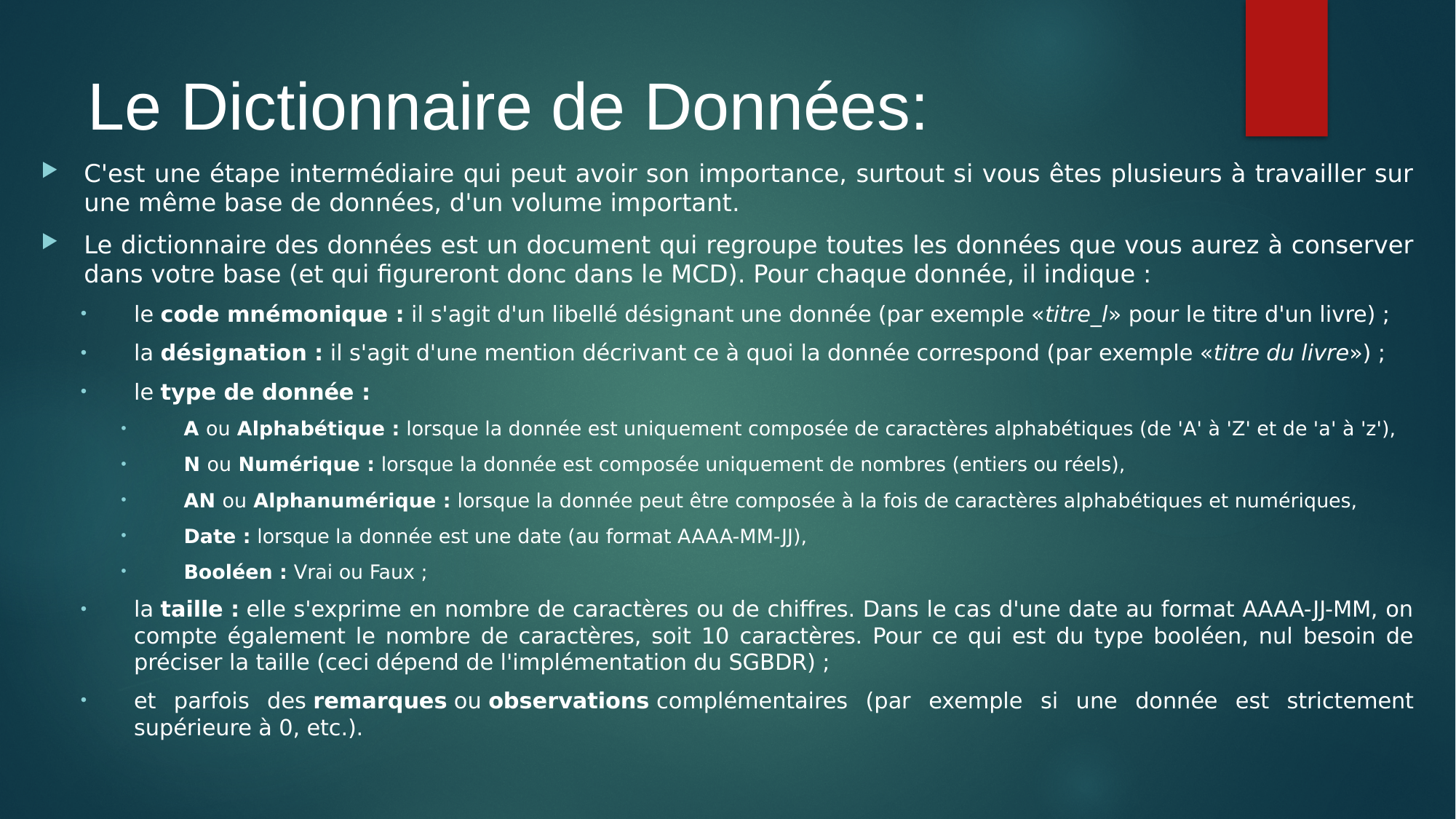

# Le Dictionnaire de Données:
C'est une étape intermédiaire qui peut avoir son importance, surtout si vous êtes plusieurs à travailler sur une même base de données, d'un volume important.
Le dictionnaire des données est un document qui regroupe toutes les données que vous aurez à conserver dans votre base (et qui figureront donc dans le MCD). Pour chaque donnée, il indique :
le code mnémonique : il s'agit d'un libellé désignant une donnée (par exemple «titre_l» pour le titre d'un livre) ;
la désignation : il s'agit d'une mention décrivant ce à quoi la donnée correspond (par exemple «titre du livre») ;
le type de donnée :
A ou Alphabétique : lorsque la donnée est uniquement composée de caractères alphabétiques (de 'A' à 'Z' et de 'a' à 'z'),
N ou Numérique : lorsque la donnée est composée uniquement de nombres (entiers ou réels),
AN ou Alphanumérique : lorsque la donnée peut être composée à la fois de caractères alphabétiques et numériques,
Date : lorsque la donnée est une date (au format AAAA-MM-JJ),
Booléen : Vrai ou Faux ;
la taille : elle s'exprime en nombre de caractères ou de chiffres. Dans le cas d'une date au format AAAA-JJ-MM, on compte également le nombre de caractères, soit 10 caractères. Pour ce qui est du type booléen, nul besoin de préciser la taille (ceci dépend de l'implémentation du SGBDR) ;
et parfois des remarques ou observations complémentaires (par exemple si une donnée est strictement supérieure à 0, etc.).